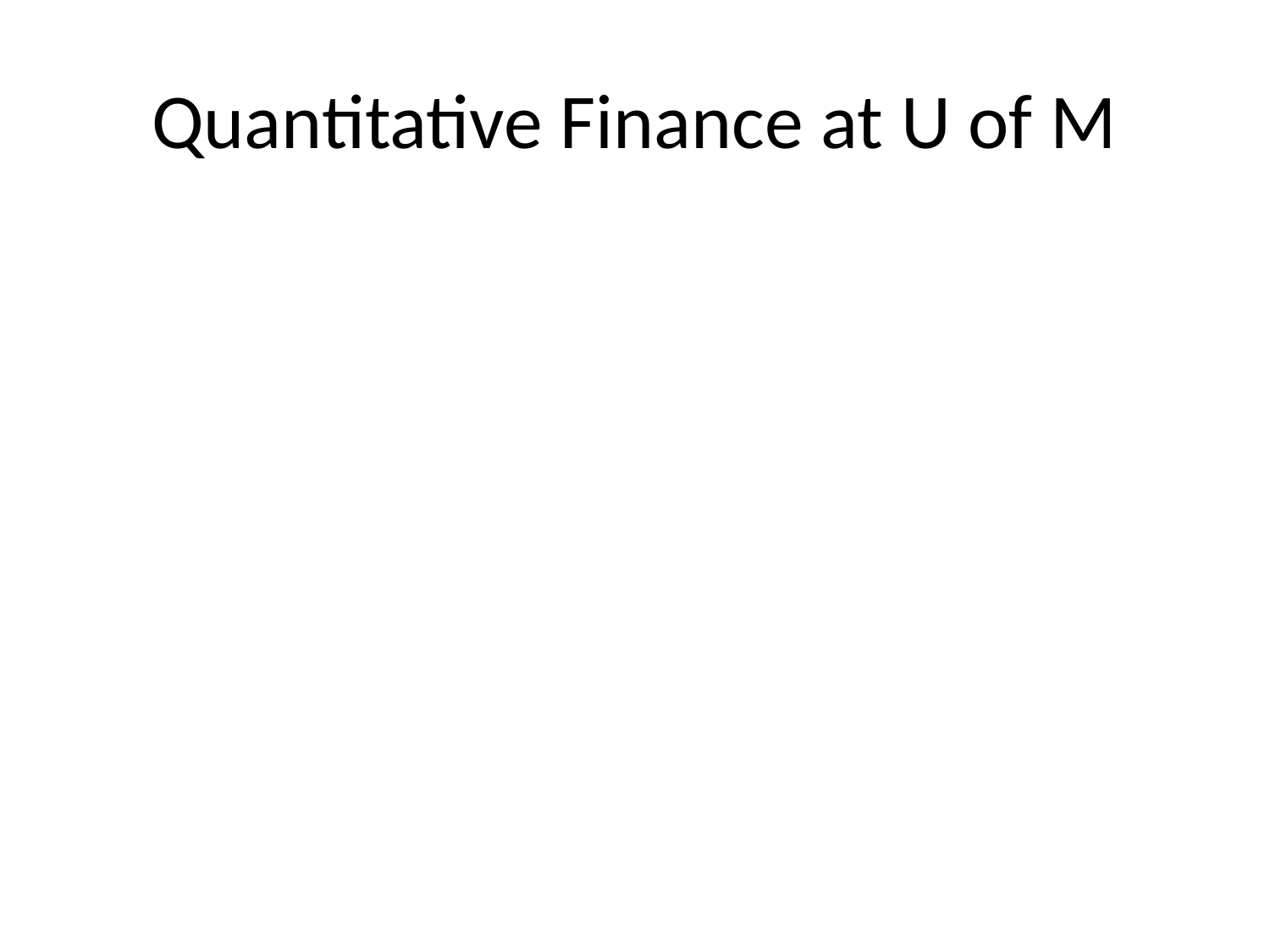

# Quantitative Finance at U of M